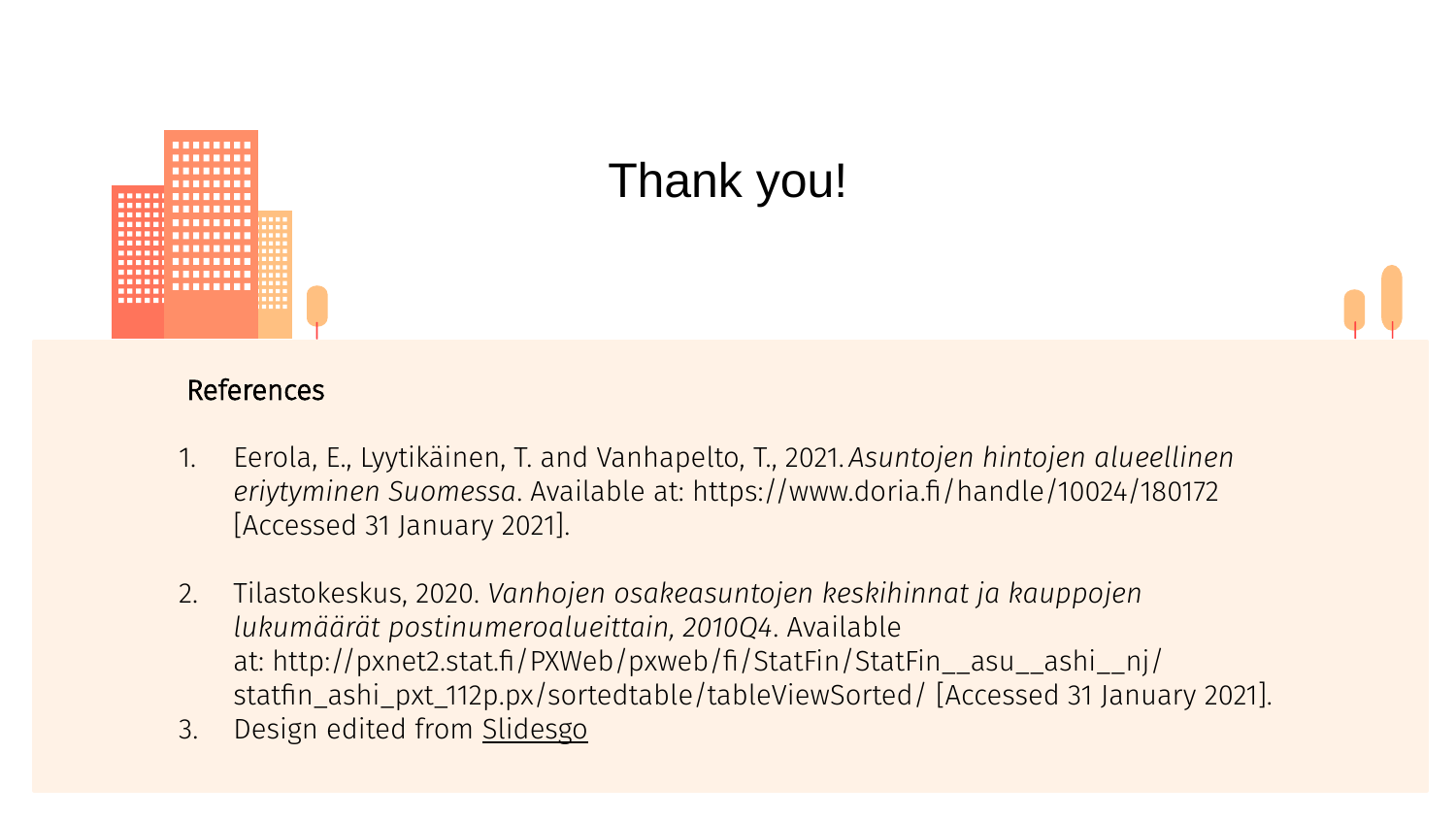

# Thank you!

 References

Eerola, E., Lyytikäinen, T. and Vanhapelto, T., 2021. Asuntojen hintojen alueellinen eriytyminen Suomessa. Available at: https://www.doria.fi/handle/10024/180172 [Accessed 31 January 2021].
Tilastokeskus, 2020. Vanhojen osakeasuntojen keskihinnat ja kauppojen lukumäärät postinumeroalueittain, 2010Q4. Available at: http://pxnet2.stat.fi/PXWeb/pxweb/fi/StatFin/StatFin__asu__ashi__nj/statfin_ashi_pxt_112p.px/sortedtable/tableViewSorted/ [Accessed 31 January 2021].
Design edited from Slidesgo